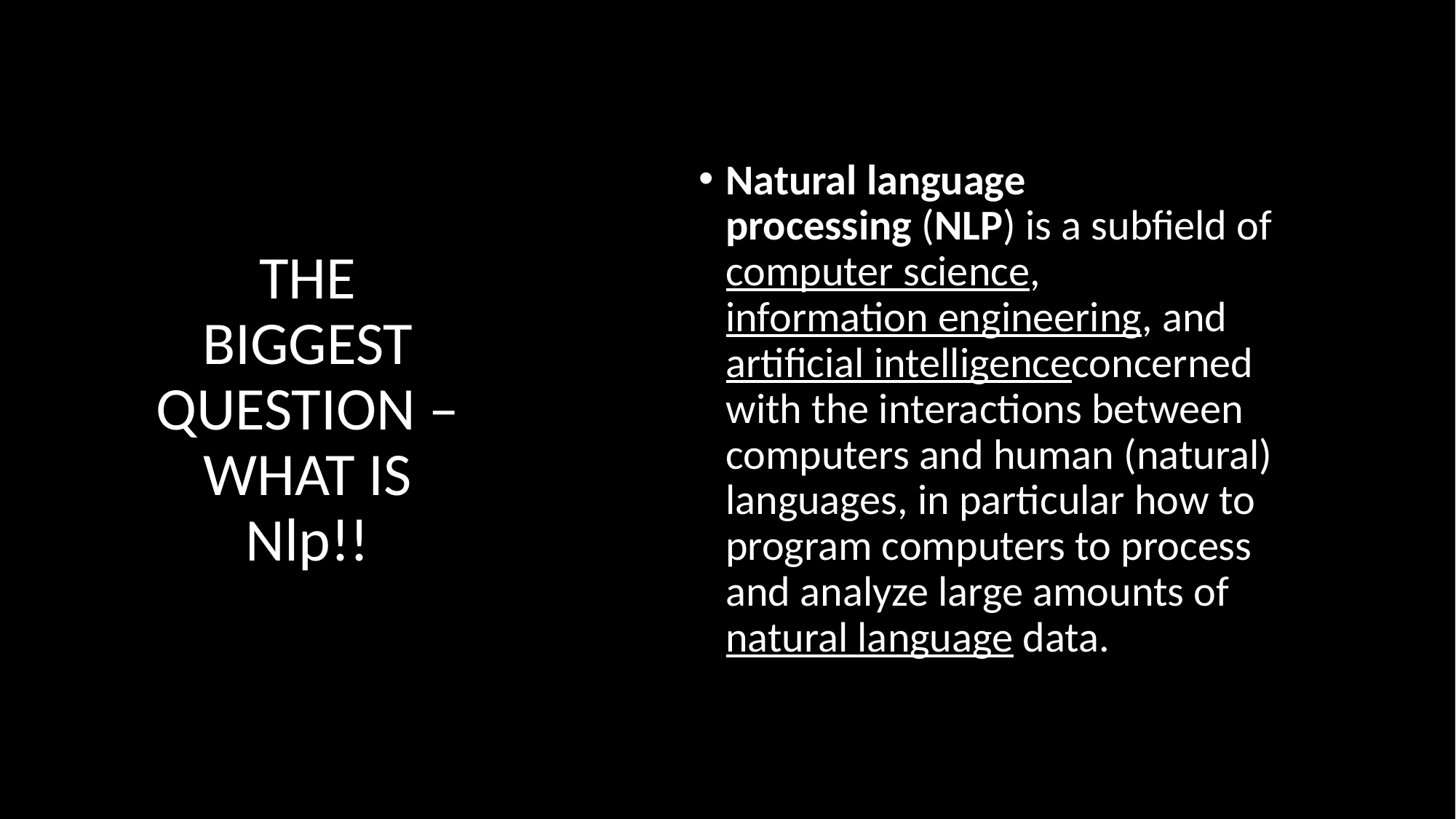

Natural language processing (NLP) is a subfield of computer science, information engineering, and artificial intelligenceconcerned with the interactions between computers and human (natural) languages, in particular how to program computers to process and analyze large amounts of natural language data.
# THE BIGGEST QUESTION – WHAT IS Nlp!!